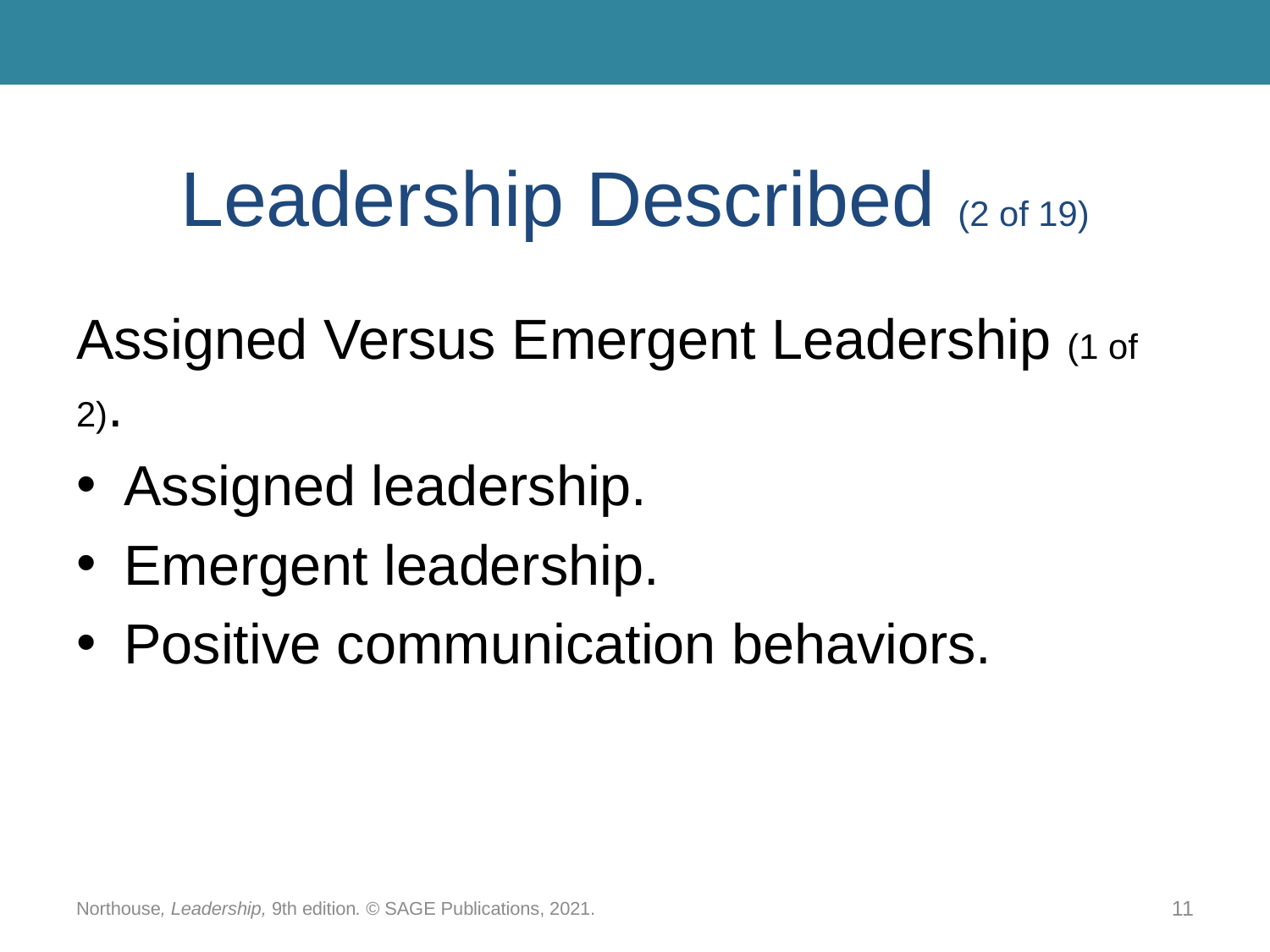

# Leadership Described (2 of 19)
Assigned Versus Emergent Leadership (1 of 2).
Assigned leadership.
Emergent leadership.
Positive communication behaviors.
Northouse, Leadership, 9th edition. © SAGE Publications, 2021.
11